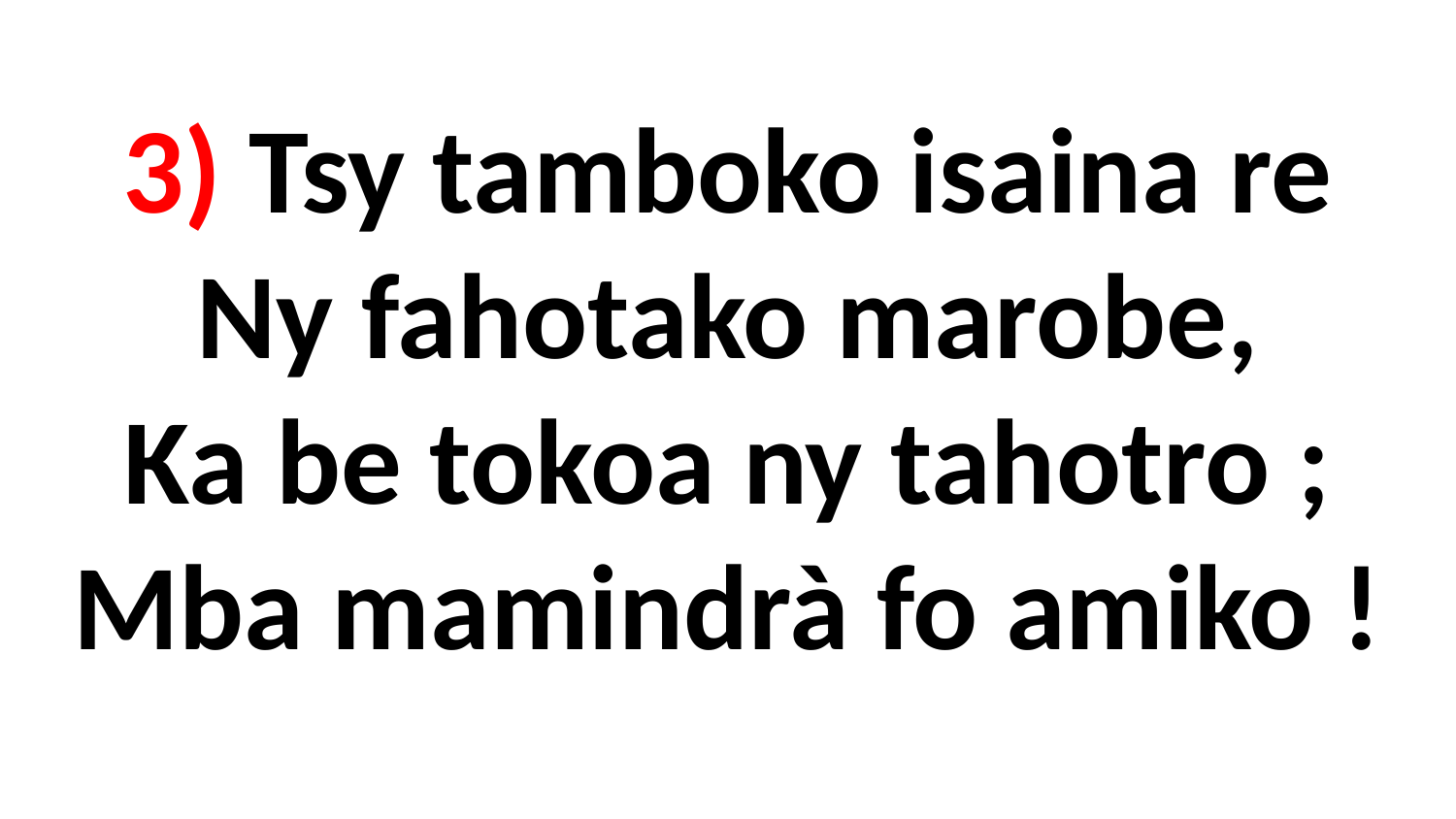

# 3) Tsy tamboko isaina re Ny fahotako marobe, Ka be tokoa ny tahotro ; Mba mamindrà fo amiko !